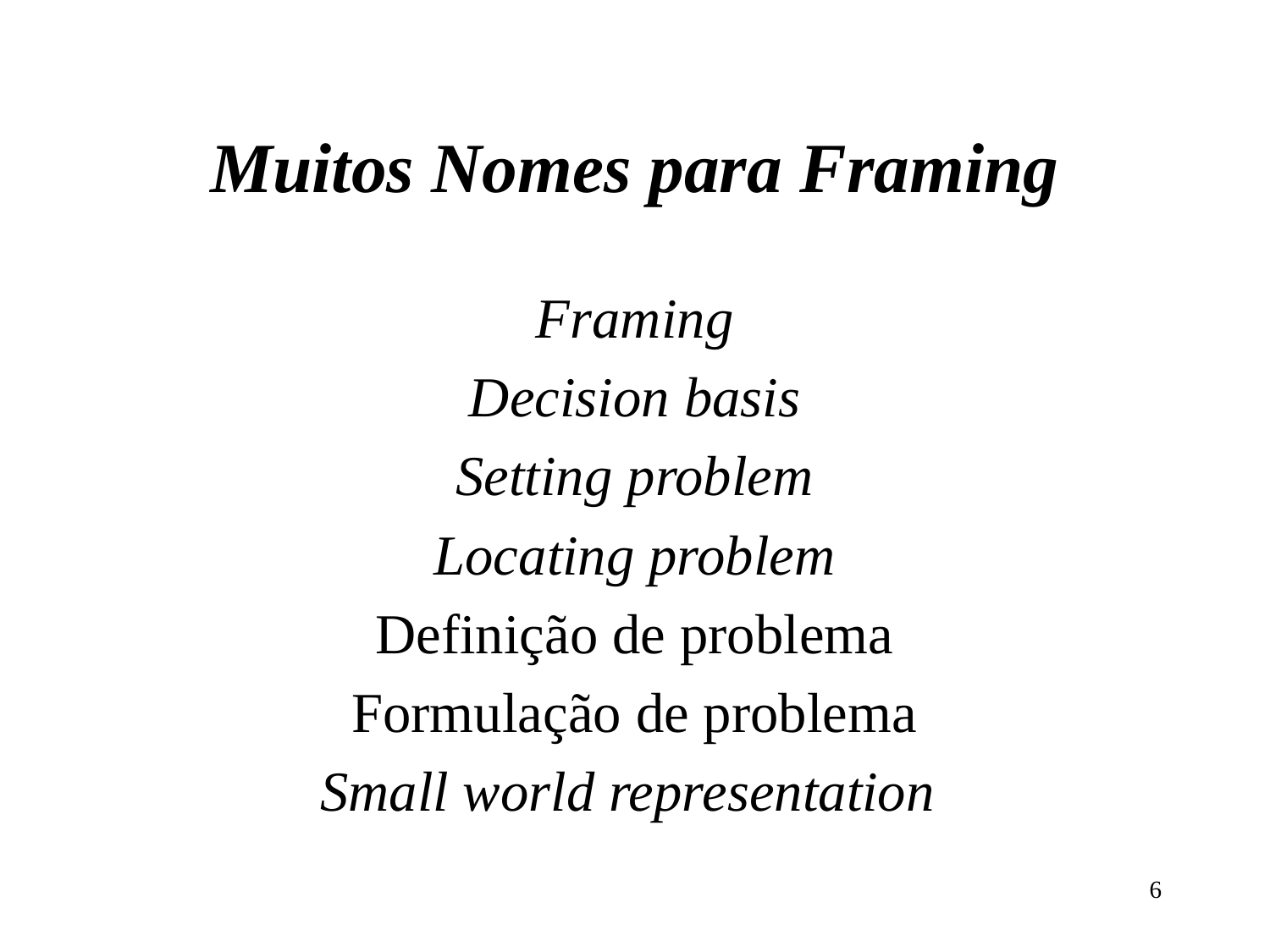

# Muitos Nomes para Framing
Framing
Decision basis
Setting problem
Locating problem
Definição de problema
Formulação de problema
Small world representation
6